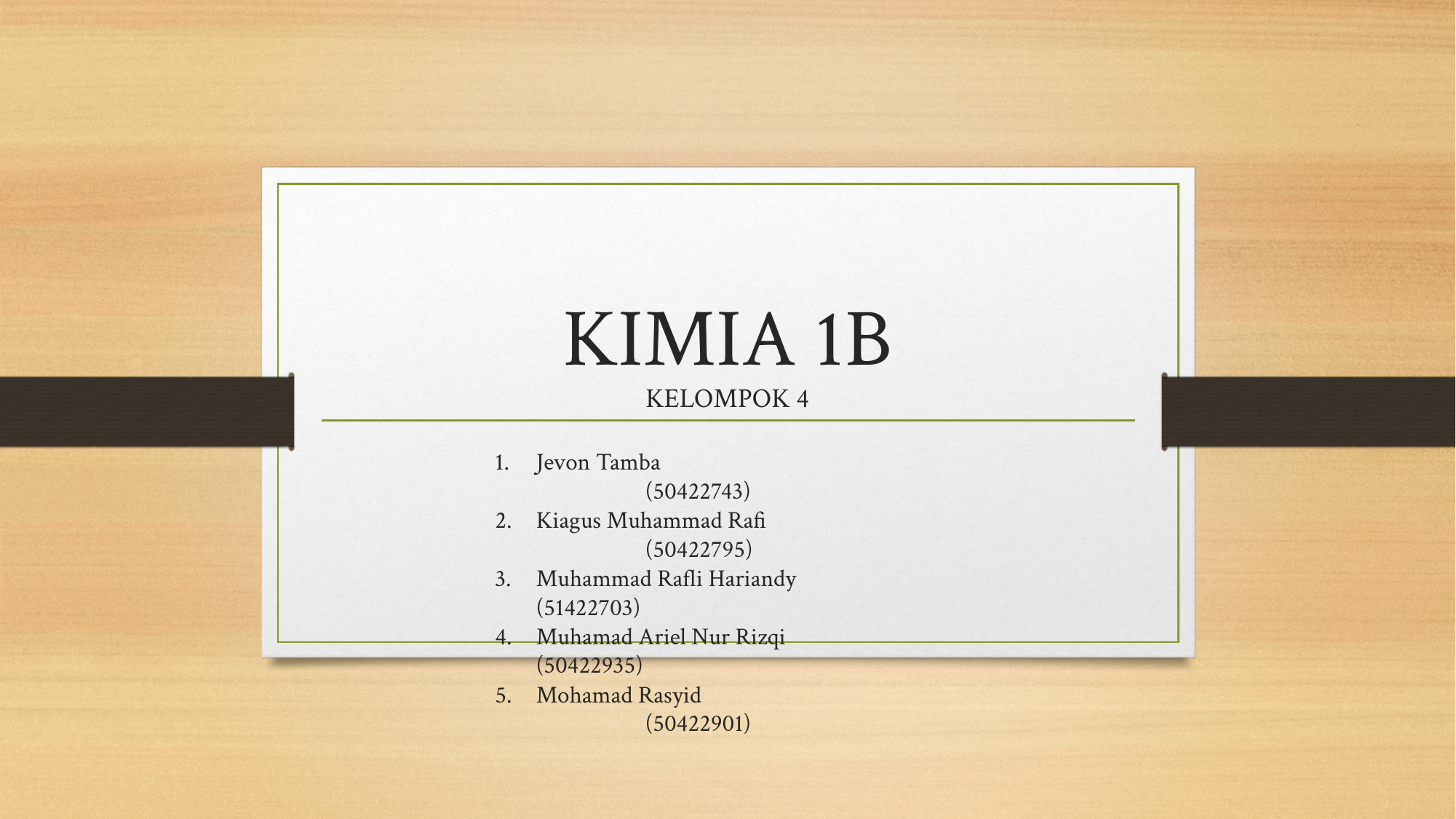

# KIMIA 1B
KELOMPOK 4

Jevon Tamba			(50422743)
Kiagus Muhammad Rafi		(50422795)
Muhammad Rafli Hariandy	(51422703)
Muhamad Ariel Nur Rizqi	(50422935)
Mohamad Rasyid			(50422901)